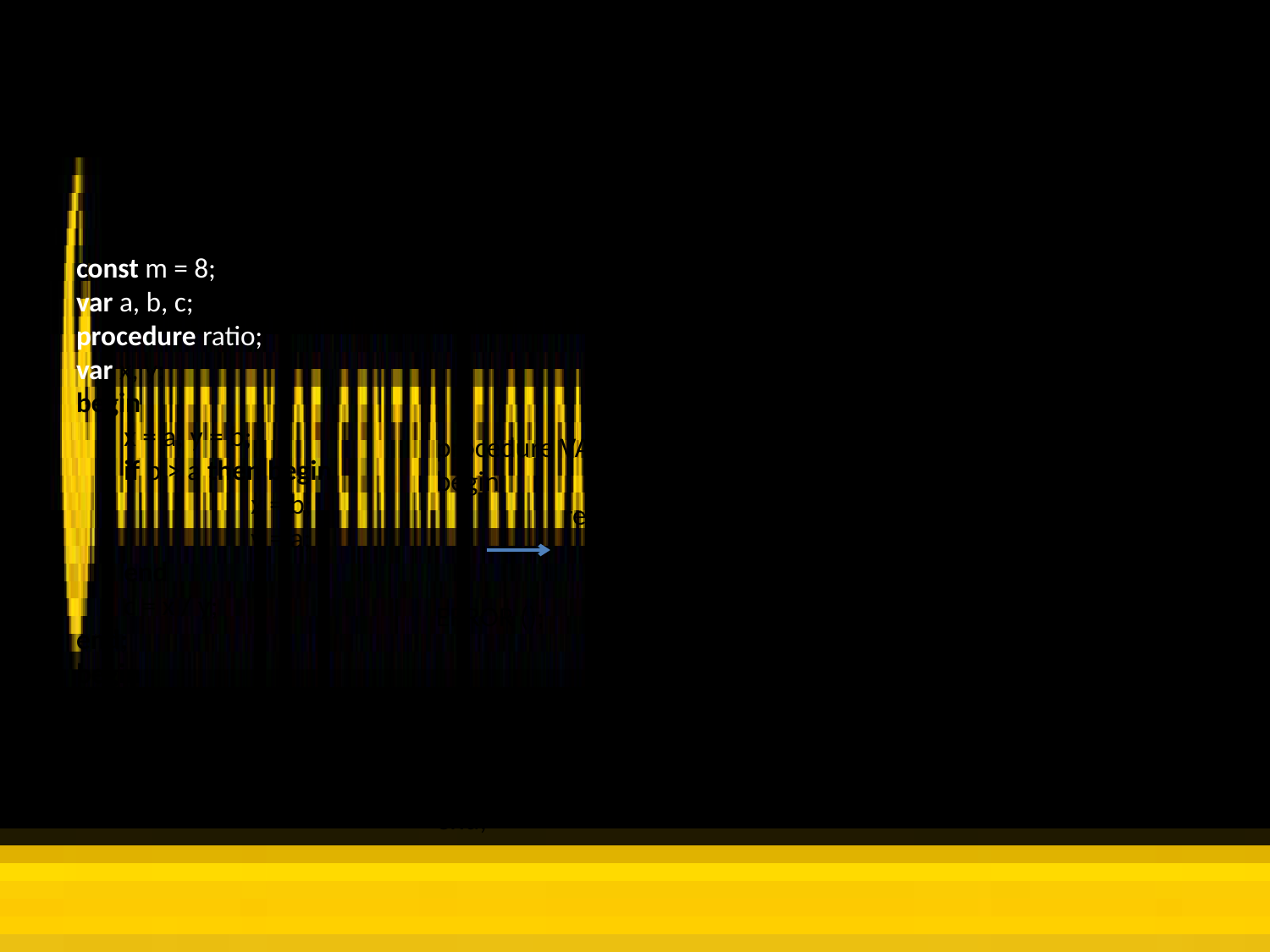

# Small Example
Recursion stack
TOKEN= var
Symbol Table
program()
block(1)
proc-decl(1)
block(2)
var-decl(2)
const m = 8;
var a, b, c;
procedure ratio;
var x, y;
begin
	x = a; y = b;
	if b > a then begin
		x = b;
		y = a;
	end
	c = x / y;
end;
begin
	a = m;
	b = 4;
	call ratio;
end.

m=8; a; b; c; ratio;
procedure VAR-DECL;
begin
	repeat
		GET_TOKEN;
	 	if TOKEN <> IDENT then ERROR ();
		GET_TOKEN;
		ENTER(variable, ident, level);
	until TOKEN <> ",";
	if TOKEN <> ";" then ERROR ();
	GET_TOKEN;
end;